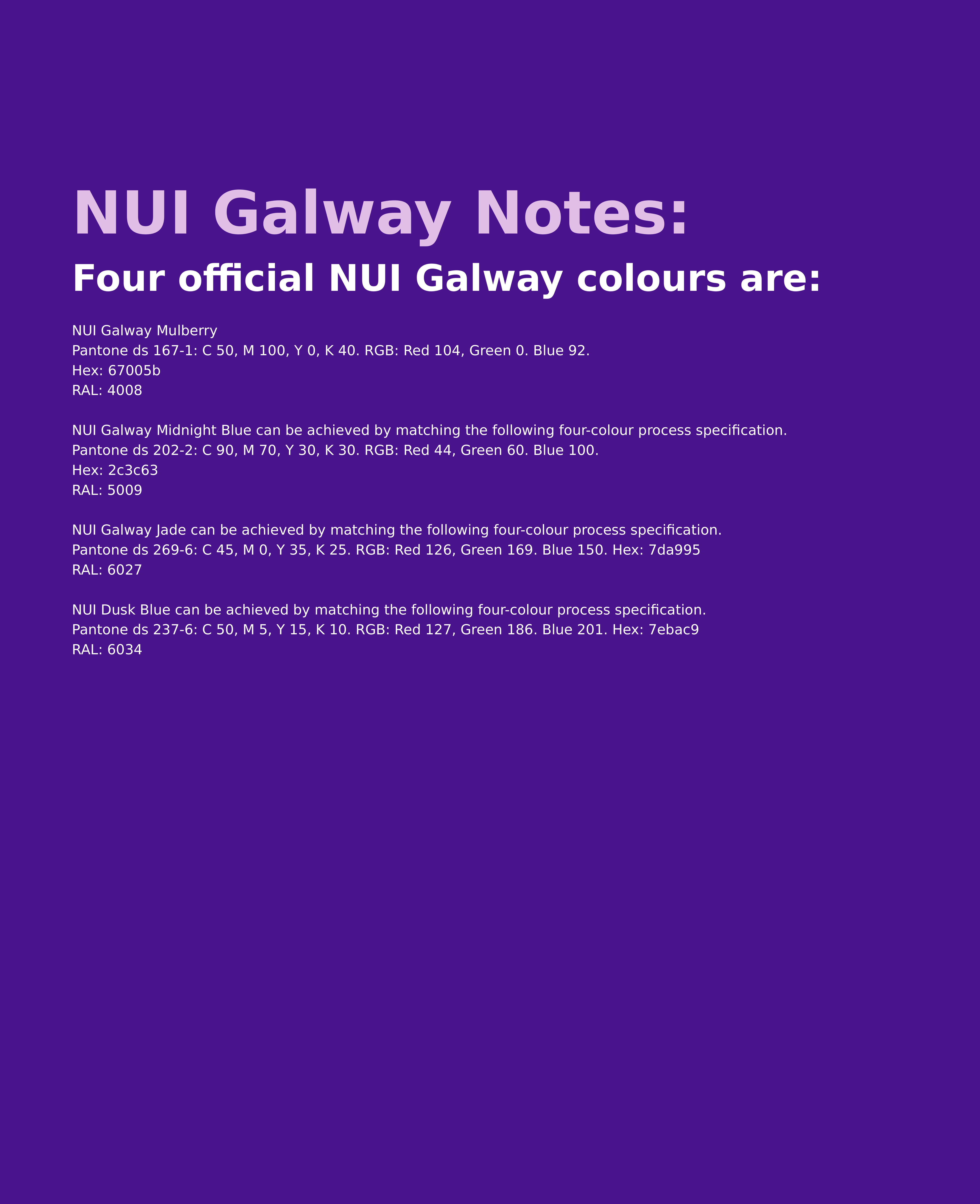

# NUI Galway Notes: Four official NUI Galway colours are: NUI Galway Mulberry Pantone ds 167-1: C 50, M 100, Y 0, K 40. RGB: Red 104, Green 0. Blue 92. Hex: 67005b RAL: 4008 NUI Galway Midnight Blue can be achieved by matching the following four-colour process specification. Pantone ds 202-2: C 90, M 70, Y 30, K 30. RGB: Red 44, Green 60. Blue 100. Hex: 2c3c63 RAL: 5009 NUI Galway Jade can be achieved by matching the following four-colour process specification. Pantone ds 269-6: C 45, M 0, Y 35, K 25. RGB: Red 126, Green 169. Blue 150. Hex: 7da995 RAL: 6027 NUI Dusk Blue can be achieved by matching the following four-colour process specification. Pantone ds 237-6: C 50, M 5, Y 15, K 10. RGB: Red 127, Green 186. Blue 201. Hex: 7ebac9 RAL: 6034